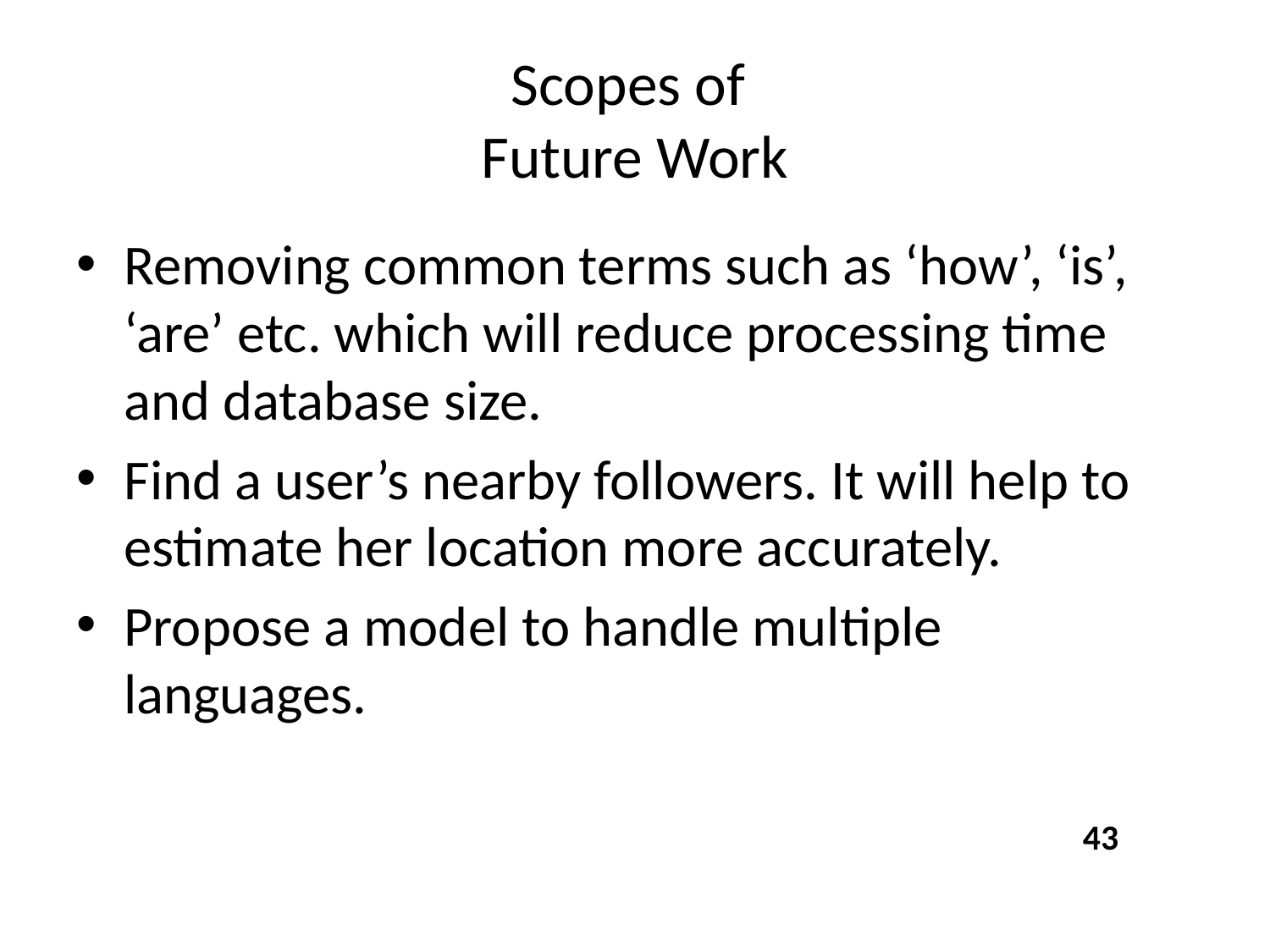

# Scopes of Future Work
Removing common terms such as ‘how’, ‘is’, ‘are’ etc. which will reduce processing time and database size.
Find a user’s nearby followers. It will help to estimate her location more accurately.
Propose a model to handle multiple languages.
43